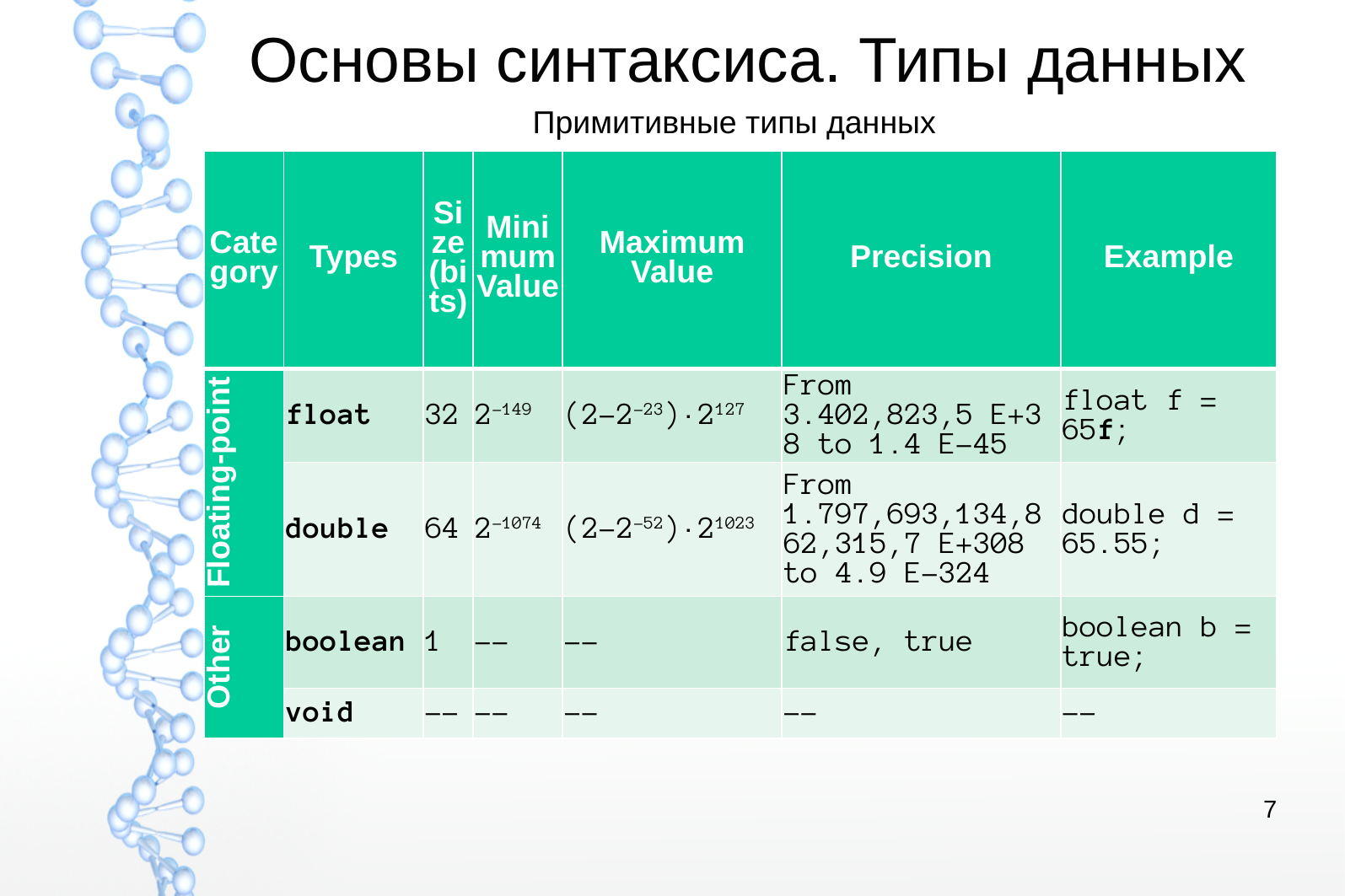

# Основы синтаксиса. Типы данных
Примитивные типы данных
| Category | Types | Size (bits) | Minimum Value | Maximum Value | Precision | Example |
| --- | --- | --- | --- | --- | --- | --- |
| Floating-point | float | 32 | 2-149 | (2-2-23)·2127 | From 3.402,823,5 E+38 to 1.4 E-45 | float f = 65f; |
|  | double | 64 | 2-1074 | (2-2-52)·21023 | From 1.797,693,134,862,315,7 E+308 to 4.9 E-324 | double d = 65.55; |
| Other | boolean | 1 | -- | -- | false, true | boolean b = true; |
|  | void | -- | -- | -- | -- | -- |
7